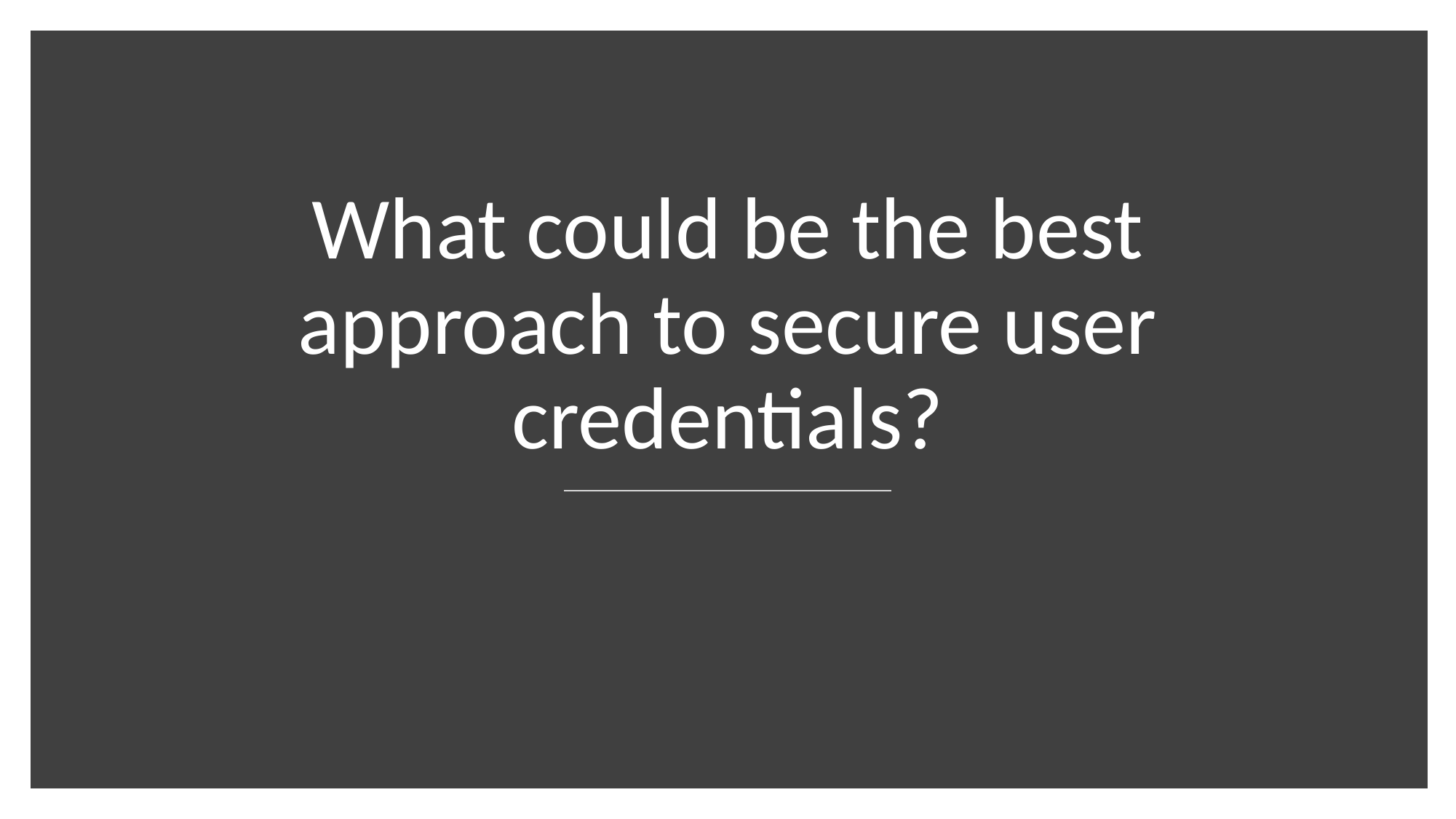

# What could be the best approach to secure user credentials?